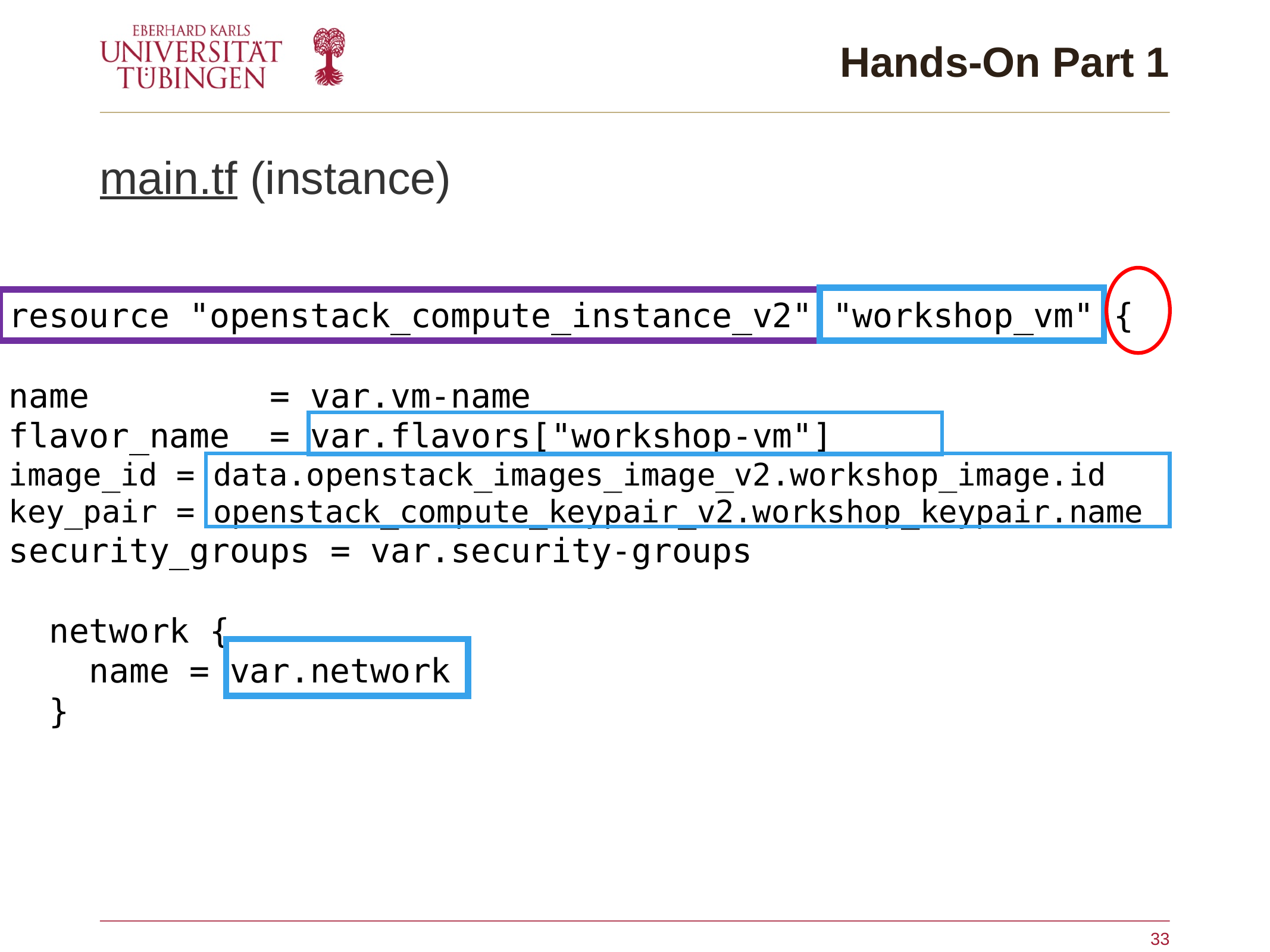

# Hands-On Part 1
main.tf (instance)

resource "openstack_compute_instance_v2" "workshop_vm" {

name         = var.vm-name
flavor_name  = var.flavors["workshop-vm"]
image_id = data.openstack_images_image_v2.workshop_image.id
key_pair = openstack_compute_keypair_v2.workshop_keypair.name
security_groups = var.security-groups

  network {
    name = var.network
  }

33